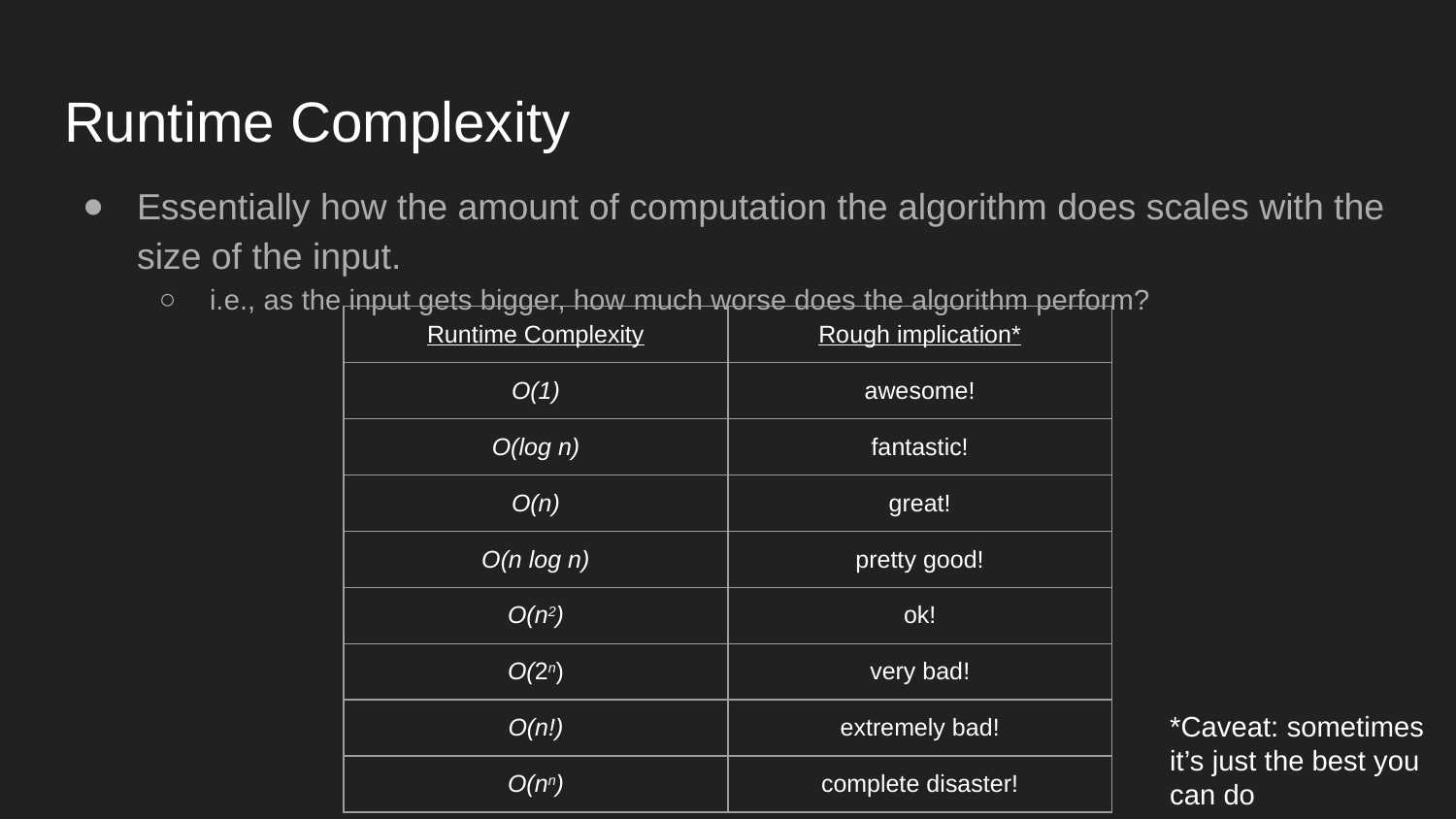

# Runtime Complexity
Essentially how the amount of computation the algorithm does scales with the size of the input.
i.e., as the input gets bigger, how much worse does the algorithm perform?
| Runtime Complexity | Rough implication\* |
| --- | --- |
| O(1) | awesome! |
| O(log n) | fantastic! |
| O(n) | great! |
| O(n log n) | pretty good! |
| O(n2) | ok! |
| O(2n) | very bad! |
| O(n!) | extremely bad! |
| O(nn) | complete disaster! |
*Caveat: sometimes it’s just the best you can do